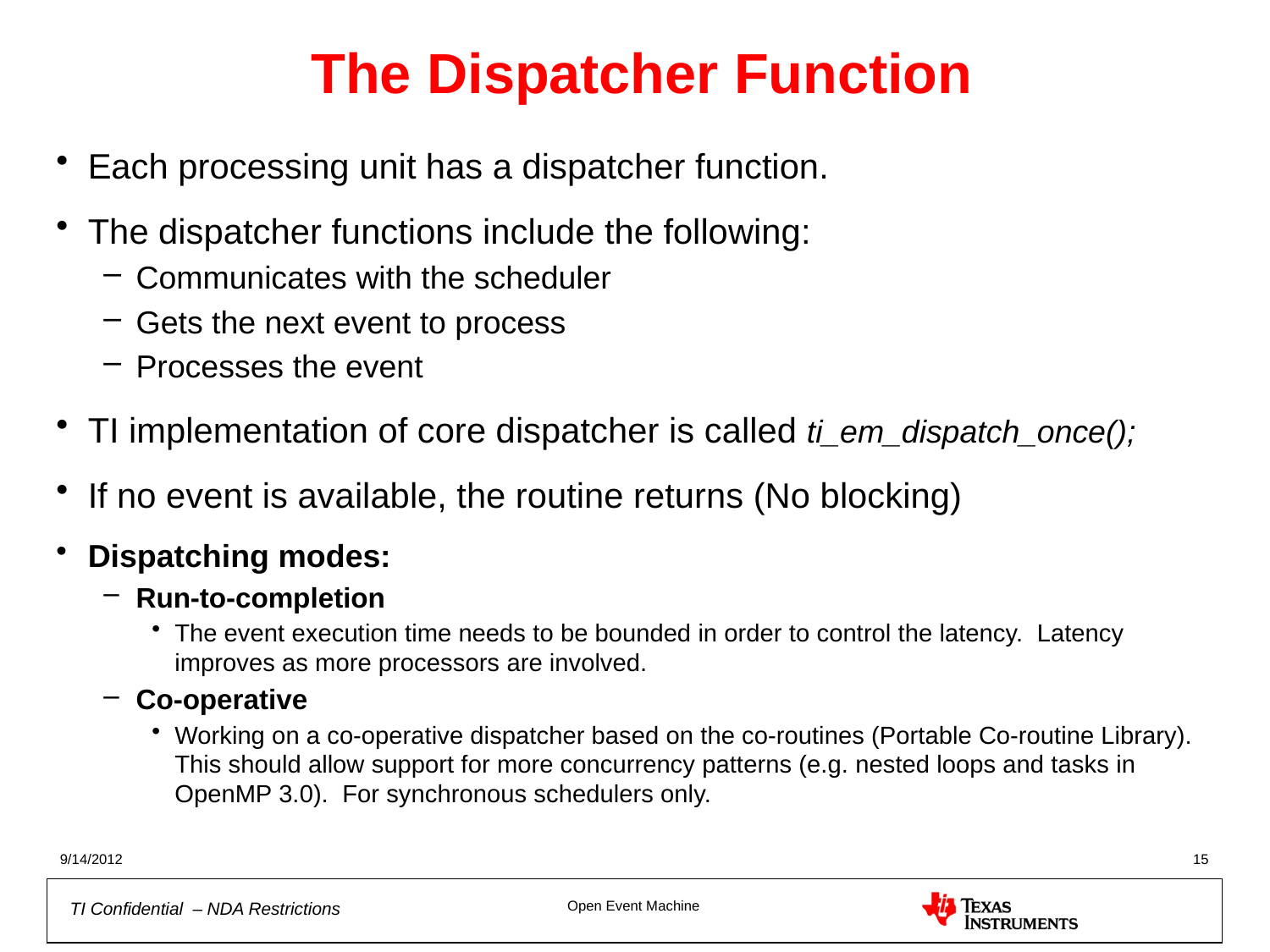

# The Dispatcher Function
Each processing unit has a dispatcher function.
The dispatcher functions include the following:
Communicates with the scheduler
Gets the next event to process
Processes the event
TI implementation of core dispatcher is called ti_em_dispatch_once();
If no event is available, the routine returns (No blocking)
Dispatching modes:
Run-to-completion
The event execution time needs to be bounded in order to control the latency.  Latency improves as more processors are involved.
Co-operative
Working on a co-operative dispatcher based on the co-routines (Portable Co-routine Library).  This should allow support for more concurrency patterns (e.g. nested loops and tasks in OpenMP 3.0).  For synchronous schedulers only.

9/14/2012
15
Open Event Machine